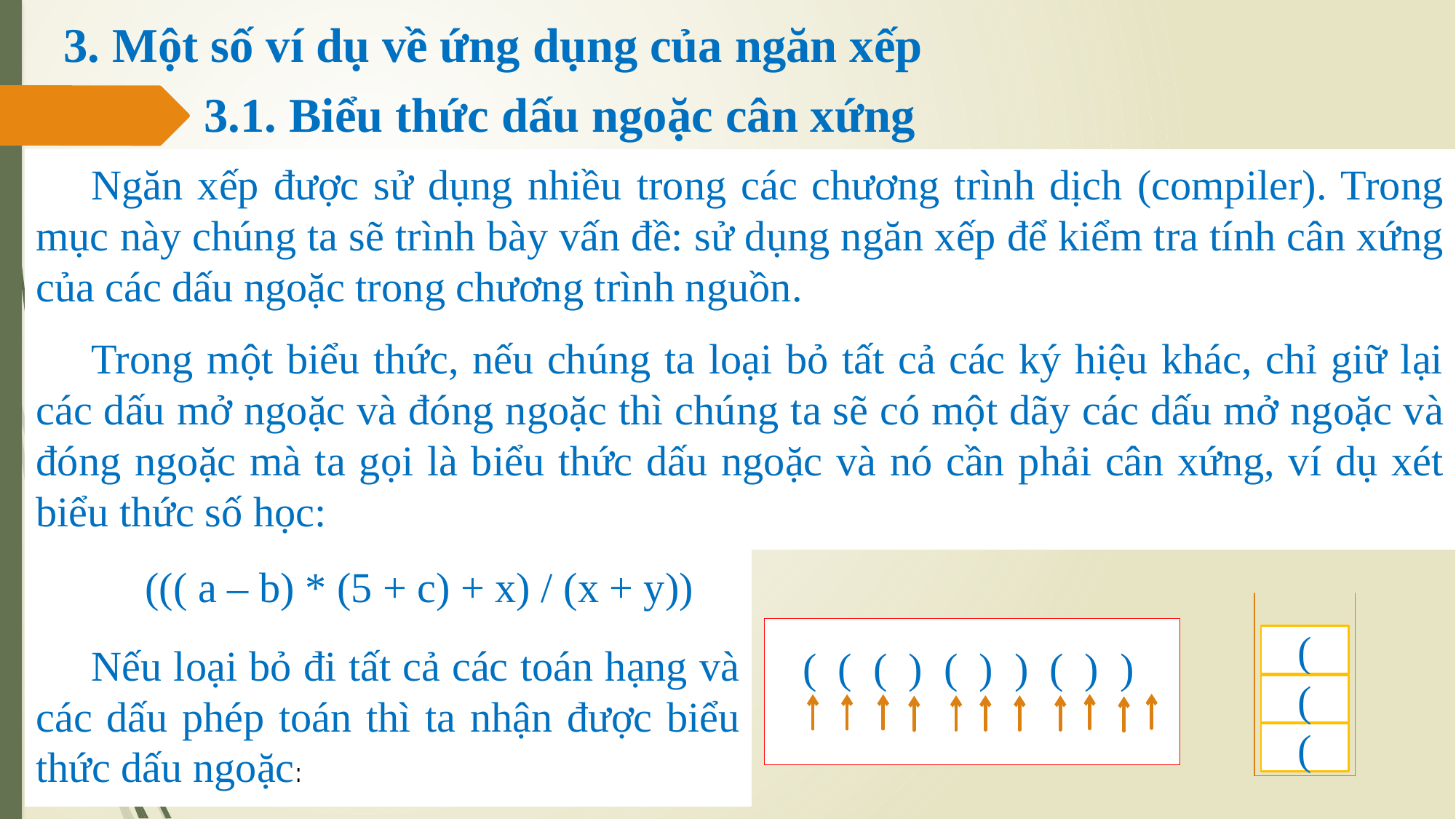

3. Một số ví dụ về ứng dụng của ngăn xếp
3.1. Biểu thức dấu ngoặc cân xứng
Ngăn xếp được sử dụng nhiều trong các chương trình dịch (compiler). Trong mục này chúng ta sẽ trình bày vấn đề: sử dụng ngăn xếp để kiểm tra tính cân xứng của các dấu ngoặc trong chương trình nguồn.
Trong một biểu thức, nếu chúng ta loại bỏ tất cả các ký hiệu khác, chỉ giữ lại các dấu mở ngoặc và đóng ngoặc thì chúng ta sẽ có một dãy các dấu mở ngoặc và đóng ngoặc mà ta gọi là biểu thức dấu ngoặc và nó cần phải cân xứng, ví dụ xét biểu thức số học:
((( a – b) * (5 + c) + x) / (x + y))
(  (  (  )  (  )  )  (  )  )

Nếu loại bỏ đi tất cả các toán hạng và các dấu phép toán thì ta nhận được biểu thức dấu ngoặc:
(
(
(
(
(